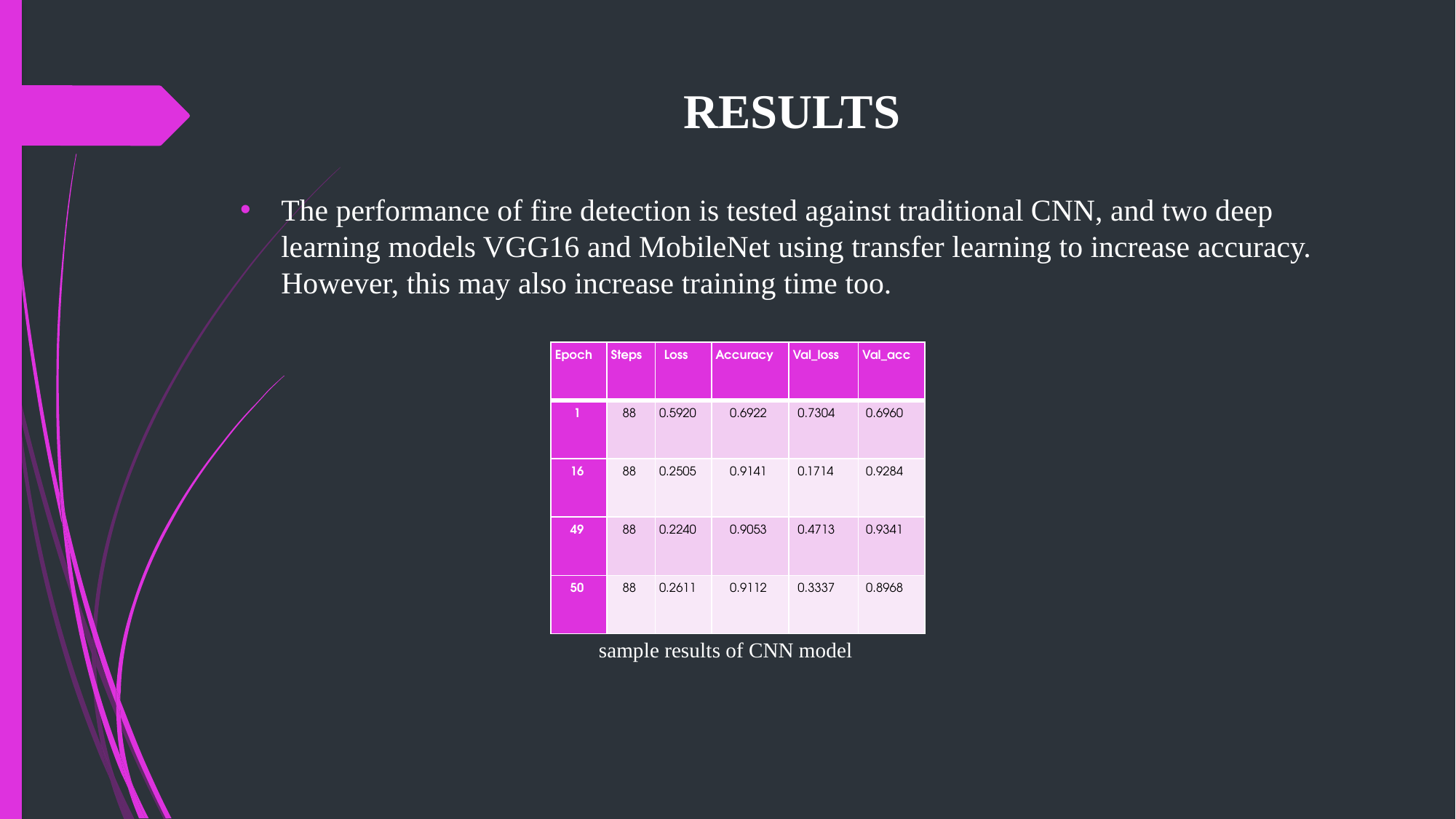

# RESULTS
The performance of fire detection is tested against traditional CNN, and two deep learning models VGG16 and MobileNet using transfer learning to increase accuracy. However, this may also increase training time too.

                                                                    sample results of CNN model
| Epoch | Steps | Loss | Accuracy | Val\_loss | Val\_acc |
| --- | --- | --- | --- | --- | --- |
| 1 | 88 | 0.5920 | 0.6922 | 0.7304 | 0.6960 |
| 16 | 88 | 0.2505 | 0.9141 | 0.1714 | 0.9284 |
| 49 | 88 | 0.2240 | 0.9053 | 0.4713 | 0.9341 |
| 50 | 88 | 0.2611 | 0.9112 | 0.3337 | 0.8968 |